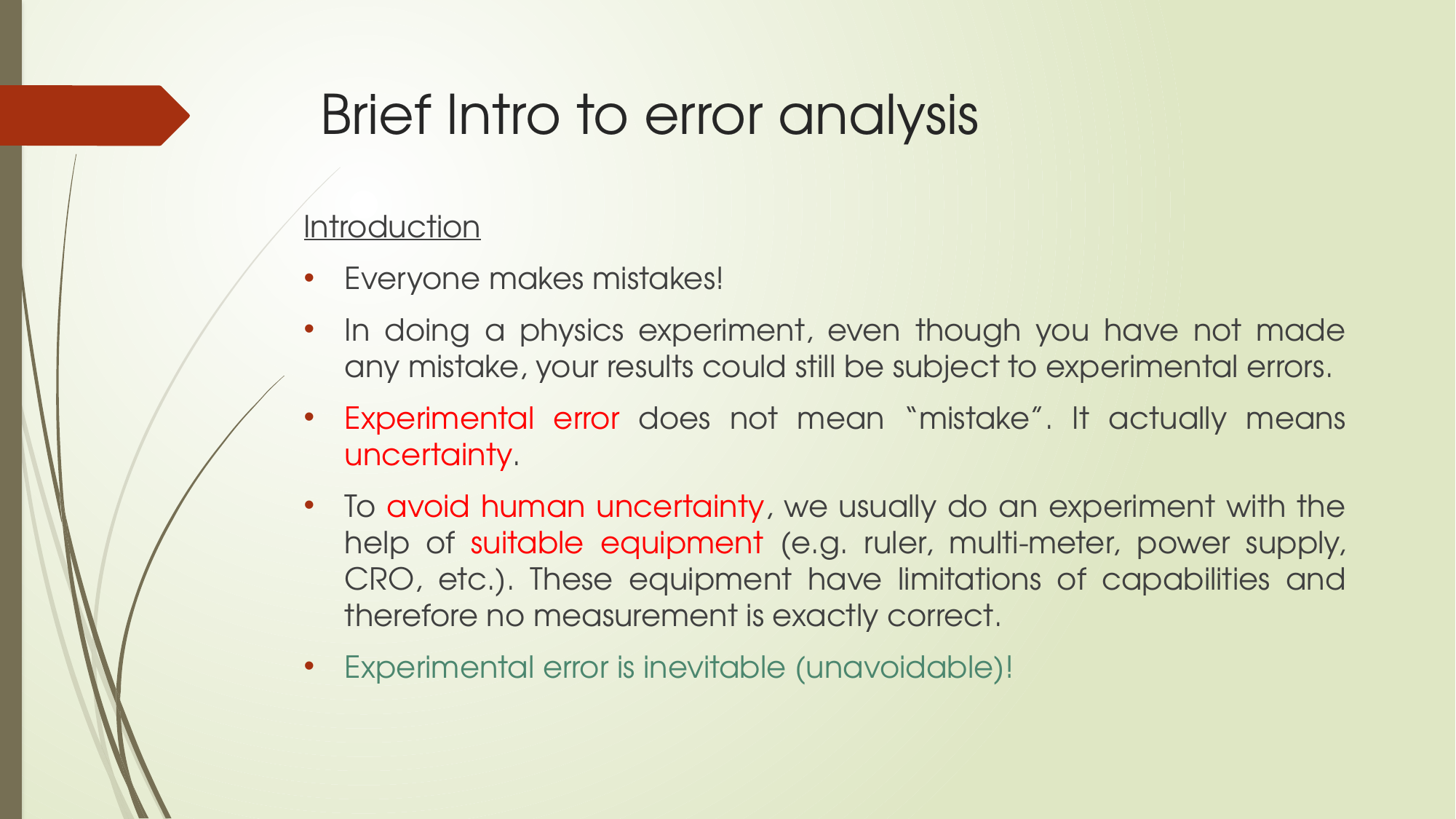

# Brief Intro to error analysis
Introduction
Everyone makes mistakes!
In doing a physics experiment, even though you have not made any mistake, your results could still be subject to experimental errors.
Experimental error does not mean “mistake”. It actually means uncertainty.
To avoid human uncertainty, we usually do an experiment with the help of suitable equipment (e.g. ruler, multi-meter, power supply, CRO, etc.). These equipment have limitations of capabilities and therefore no measurement is exactly correct.
Experimental error is inevitable (unavoidable)!